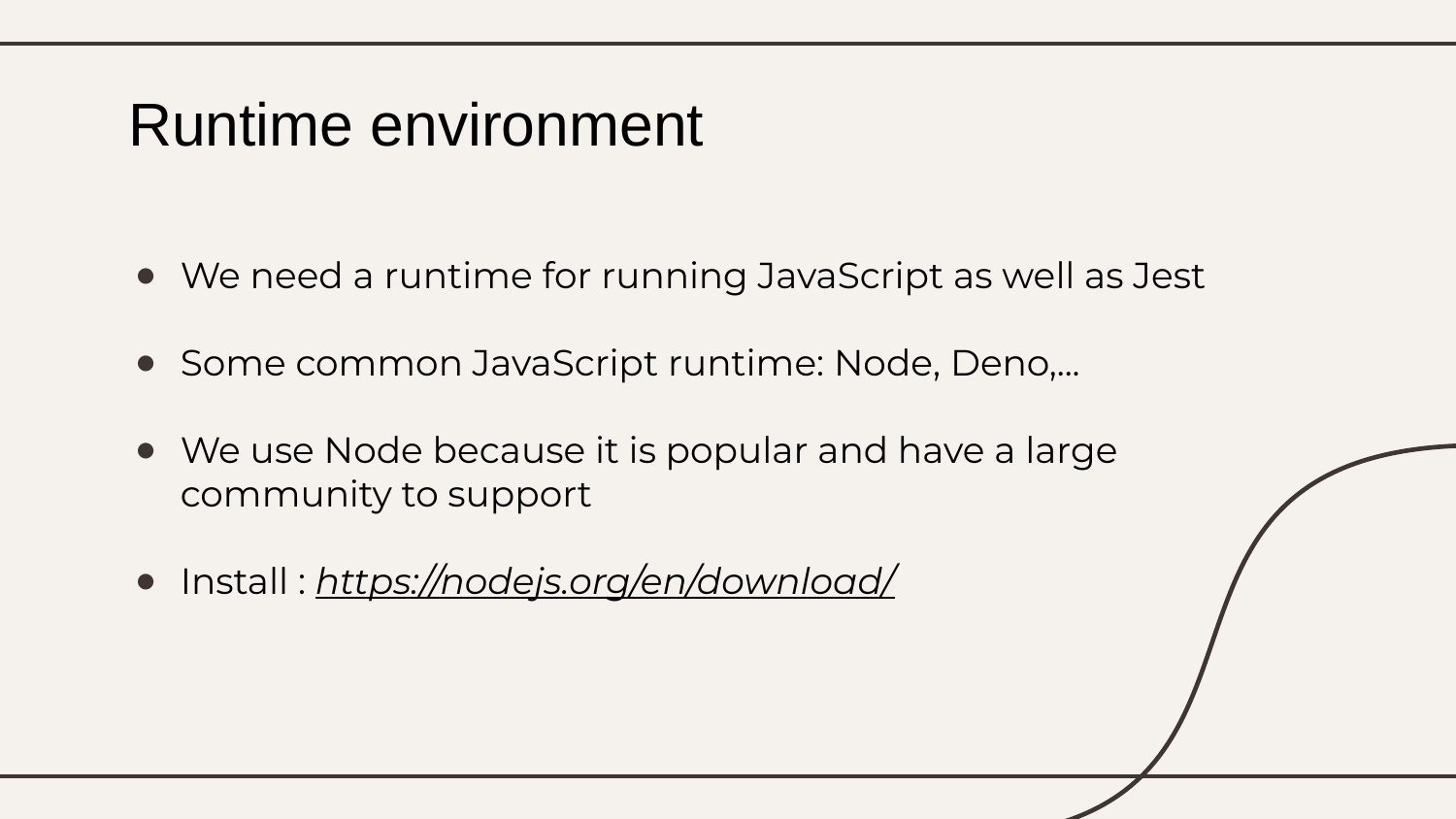

# Runtime environment
We need a runtime for running JavaScript as well as Jest

Some common JavaScript runtime: Node, Deno,...

We use Node because it is popular and have a large community to support

Install : https://nodejs.org/en/download/